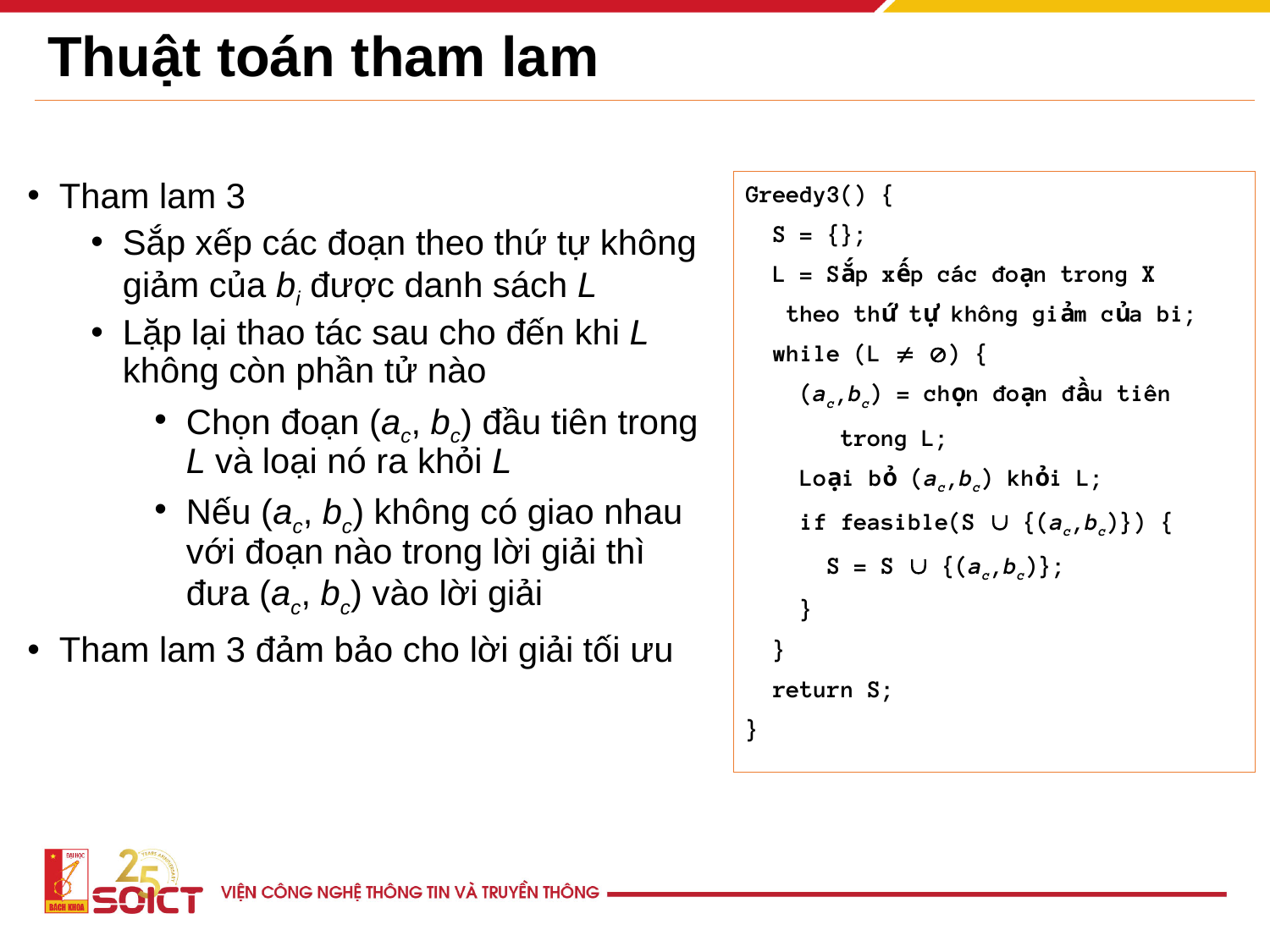

# Thuật toán tham lam
Tham lam 3
Sắp xếp các đoạn theo thứ tự không giảm của bi được danh sách L
Lặp lại thao tác sau cho đến khi L không còn phần tử nào
Chọn đoạn (ac, bc) đầu tiên trong L và loại nó ra khỏi L
Nếu (ac, bc) không có giao nhau với đoạn nào trong lời giải thì đưa (ac, bc) vào lời giải
Tham lam 3 đảm bảo cho lời giải tối ưu
Greedy3() {
  S = {};
  L = Sắp xếp các đoạn trong X
   theo thứ tự không giảm của bi;
  while (L ≠ ∅) {
    (ac,bc) = chọn đoạn đầu tiên
       trong L;
    Loại bỏ (ac,bc) khỏi L;
    if feasible(S ∪ {(ac,bc)}) {
      S = S ∪ {(ac,bc)};
    }
  }
  return S;
}